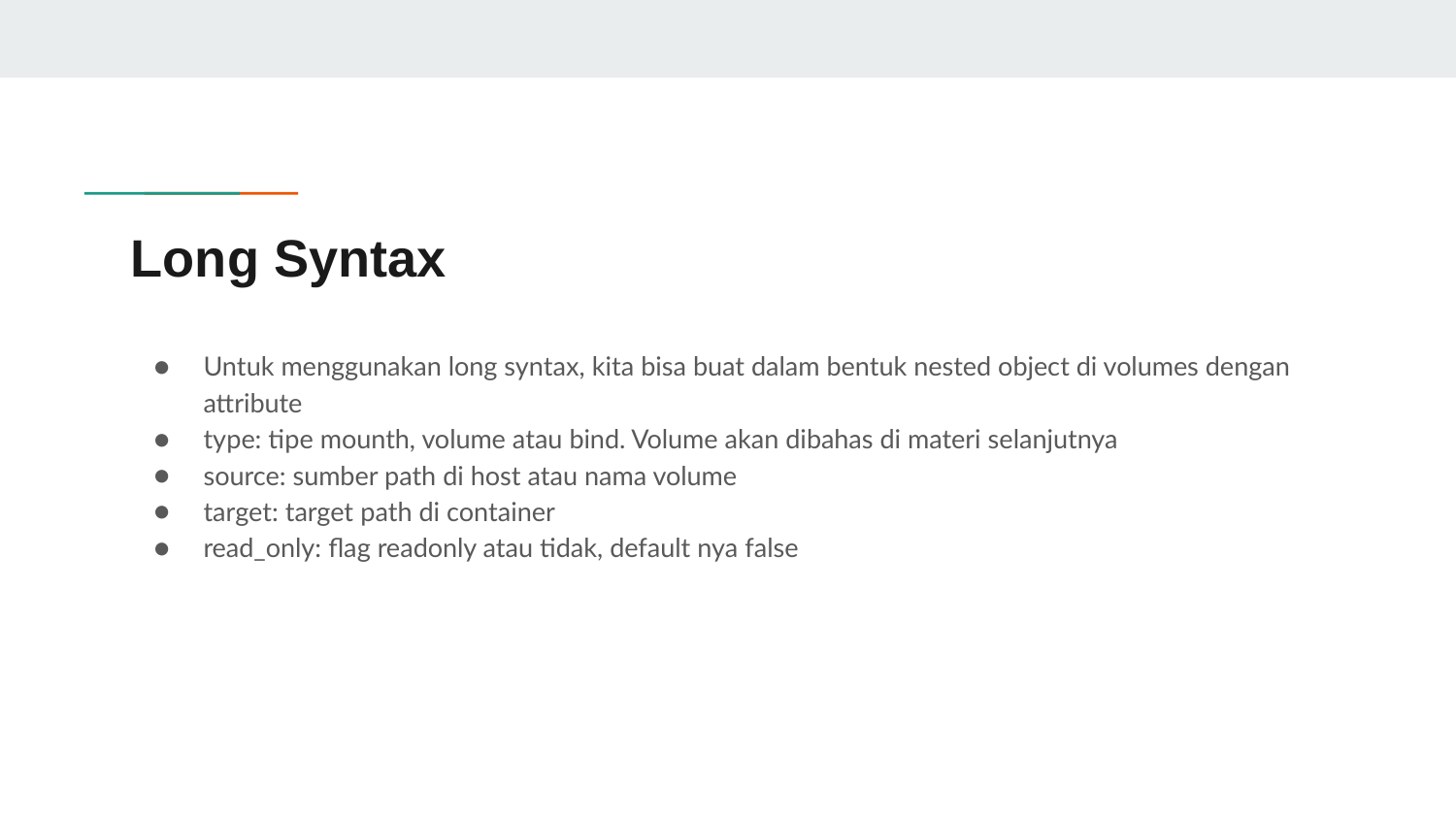

# Long Syntax
Untuk menggunakan long syntax, kita bisa buat dalam bentuk nested object di volumes dengan attribute
type: tipe mounth, volume atau bind. Volume akan dibahas di materi selanjutnya
source: sumber path di host atau nama volume
target: target path di container
read_only: flag readonly atau tidak, default nya false